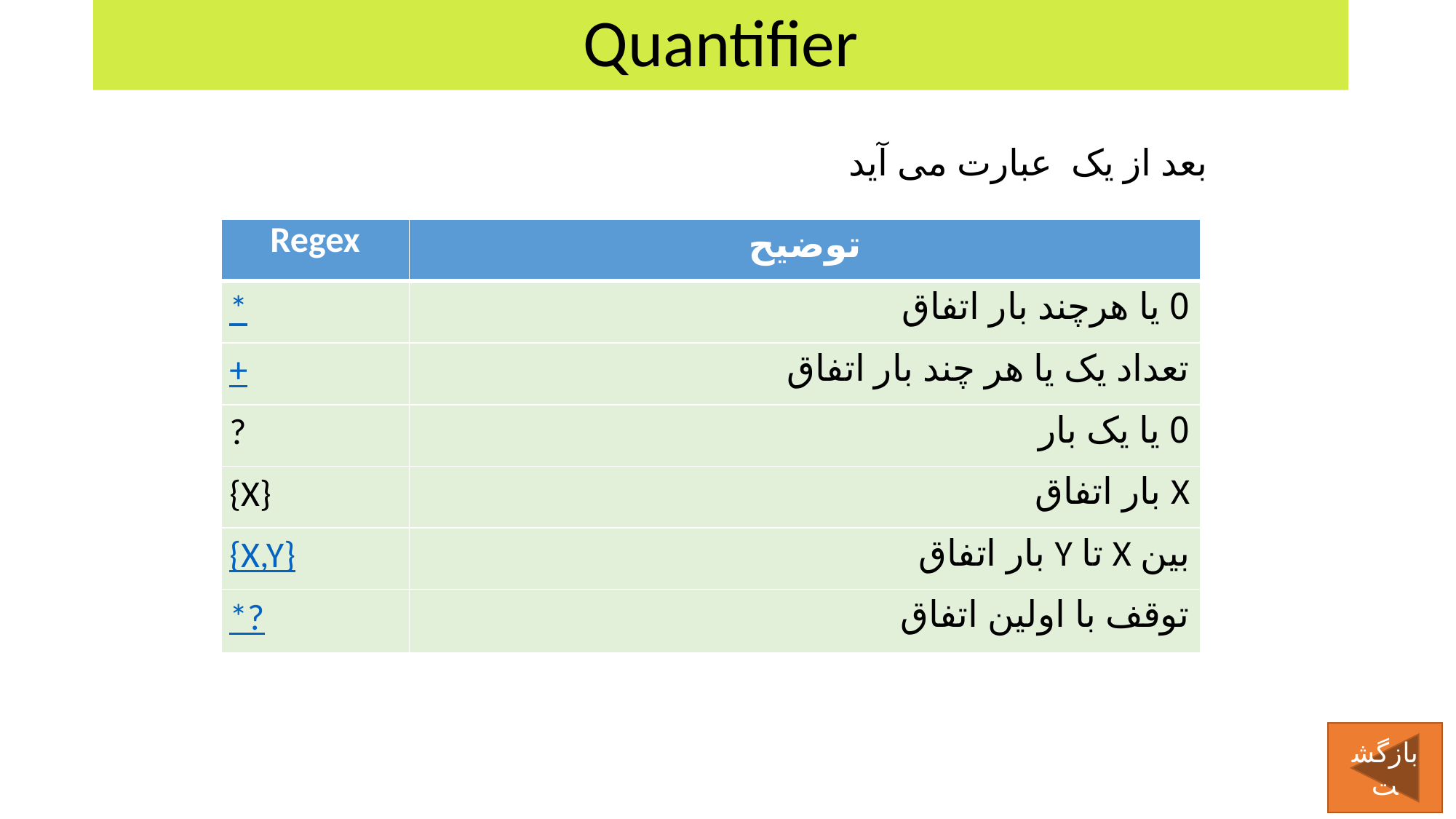

# Quantifier
بعد از یک  عبارت می آید
| Regex | توضیح |
| --- | --- |
| \* | 0 یا هرچند بار اتفاق |
| + | تعداد یک یا هر چند بار اتفاق |
| ? | 0 یا یک بار |
| {X} | X بار اتفاق |
| {X,Y} | بین X تا Y بار اتفاق |
| \*? | توقف با اولین اتفاق |
بازگشت